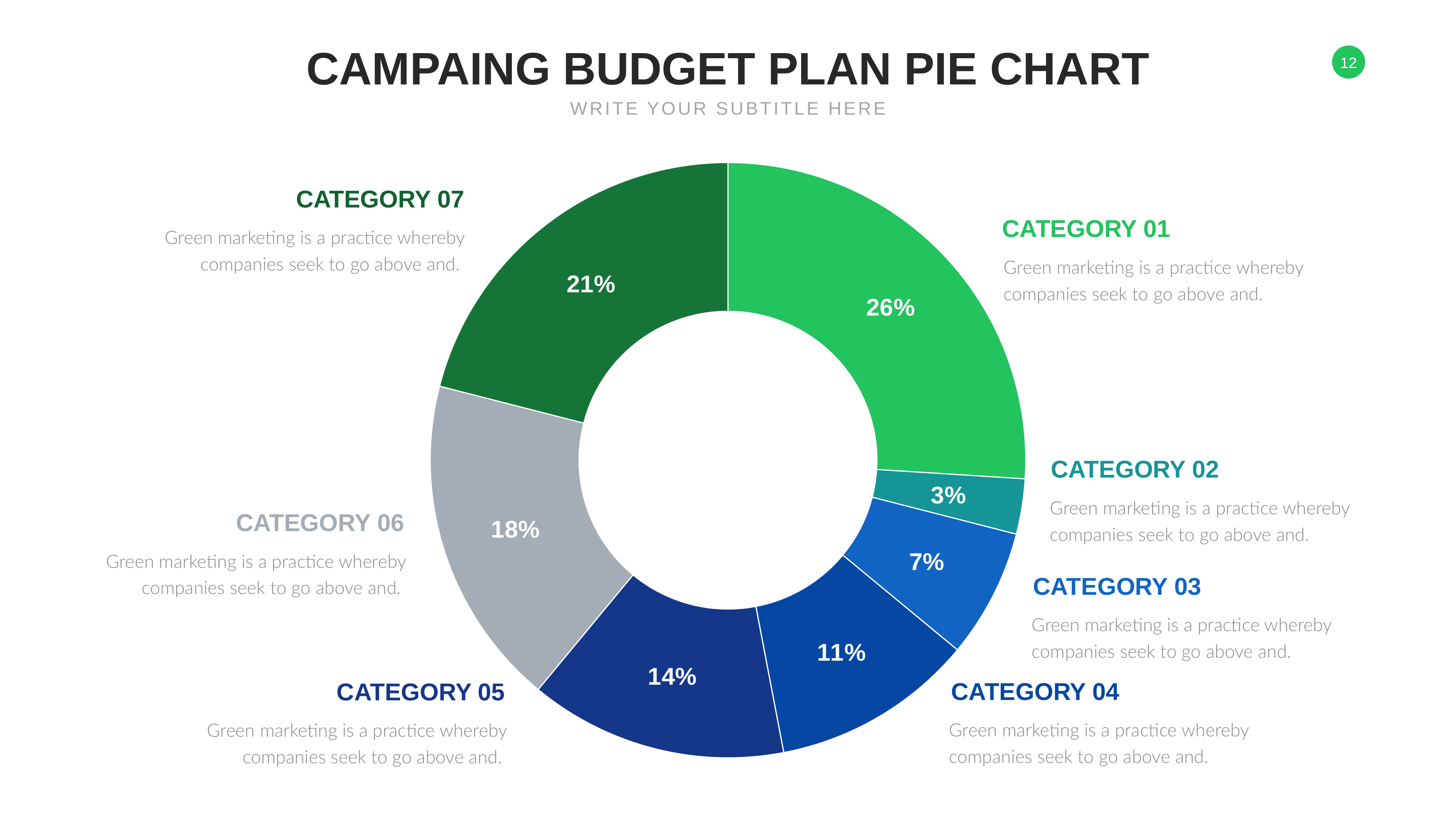

CAMPAING BUDGET PLAN PIE CHART
WRITE YOUR SUBTITLE HERE

### Chart

| Category | Sales |
|---|---|
| 1 | 26.0 |
| 2 | 3.0 |
| 3 | 7.0 |
| 4 | 11.0 |
| 5 | 14.0 |
| 6 | 18.0 |
| 7 | 21.0 |
CATEGORY 07
CATEGORY 01
Green marketing is a practice whereby companies seek to go above and.
Green marketing is a practice whereby companies seek to go above and.
CATEGORY 02
Green marketing is a practice whereby companies seek to go above and.
CATEGORY 06
Green marketing is a practice whereby companies seek to go above and.
CATEGORY 03
Green marketing is a practice whereby companies seek to go above and.
CATEGORY 04
CATEGORY 05
Green marketing is a practice whereby companies seek to go above and.
Green marketing is a practice whereby companies seek to go above and.